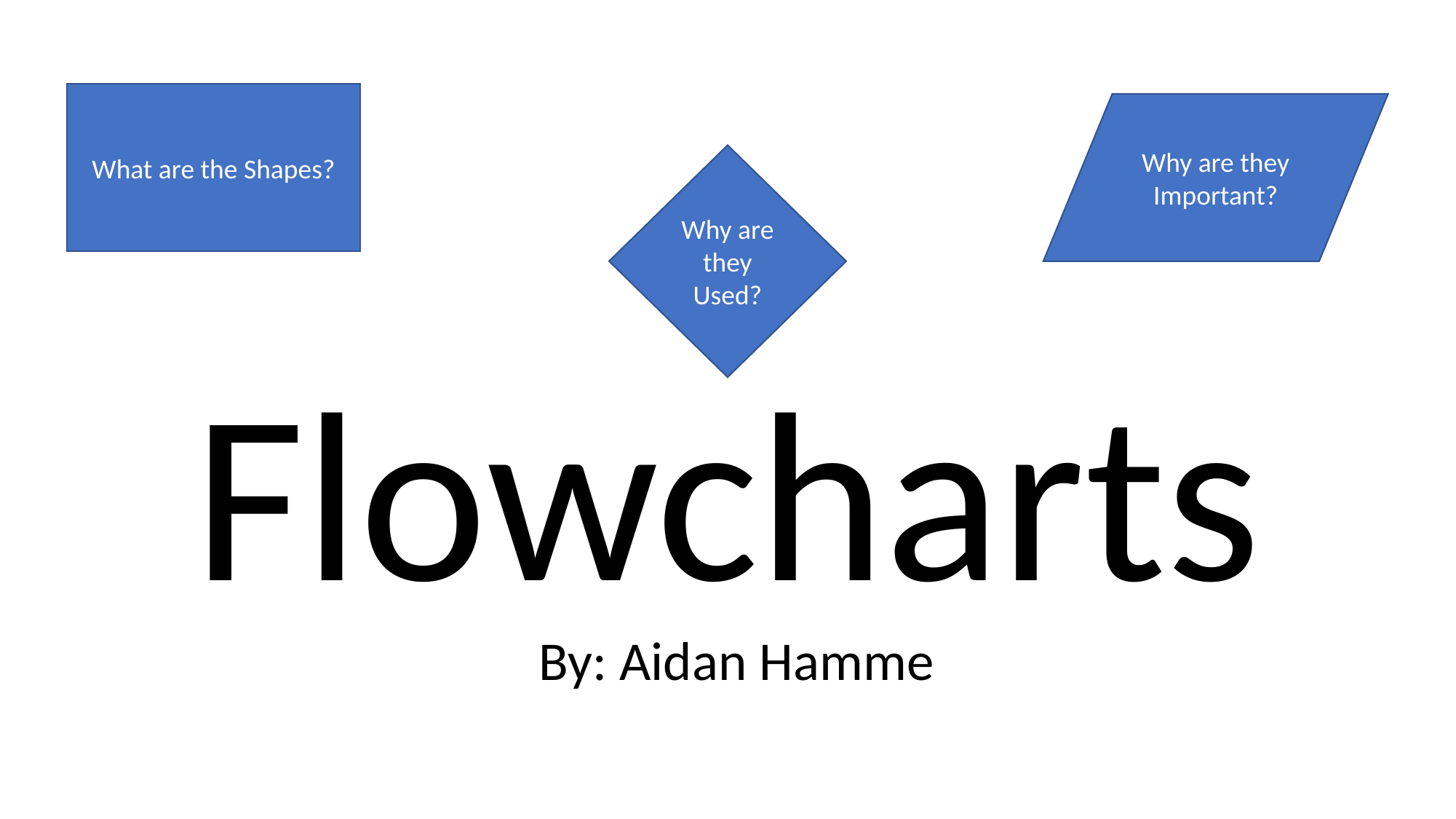

What are the Shapes?
Why are they Important?
Why are they Used?
# Flowcharts
By: Aidan Hamme